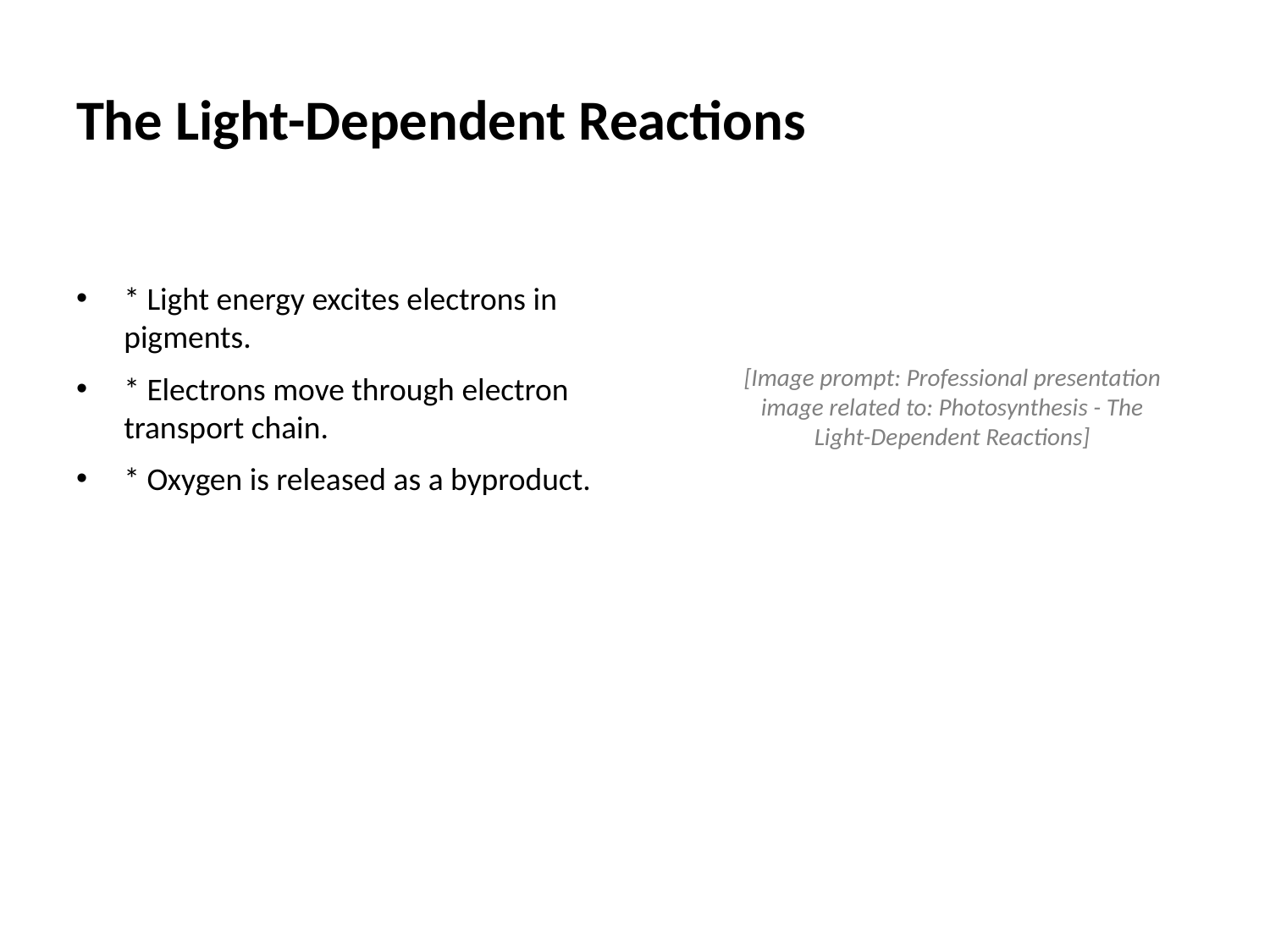

# The Light-Dependent Reactions

* Light energy excites electrons in pigments.
* Electrons move through electron transport chain.
* Oxygen is released as a byproduct.

[Image prompt: Professional presentation image related to: Photosynthesis - The Light-Dependent Reactions]